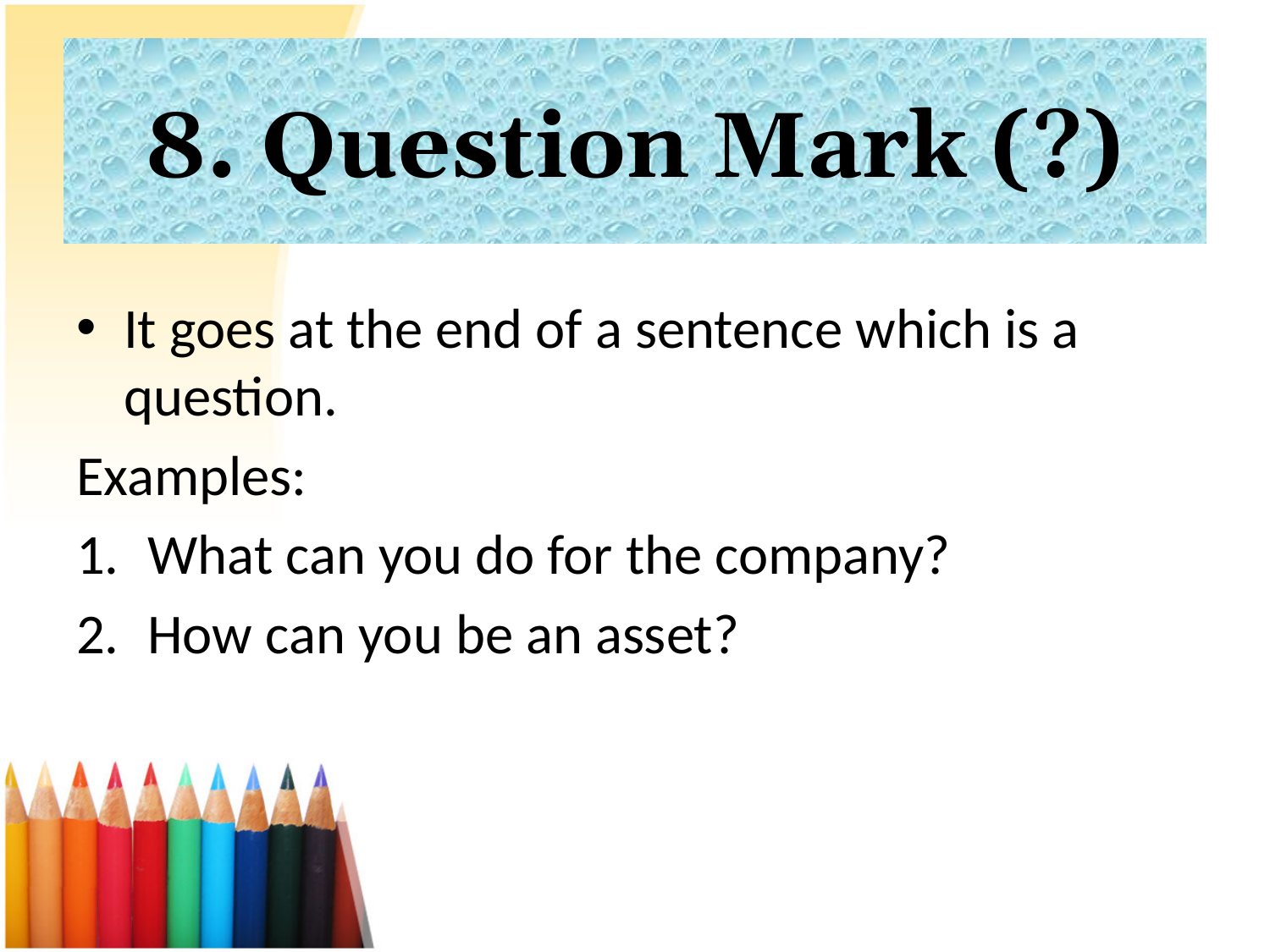

# 8. Question Mark (?)
It goes at the end of a sentence which is a question.
Examples:
What can you do for the company?
How can you be an asset?